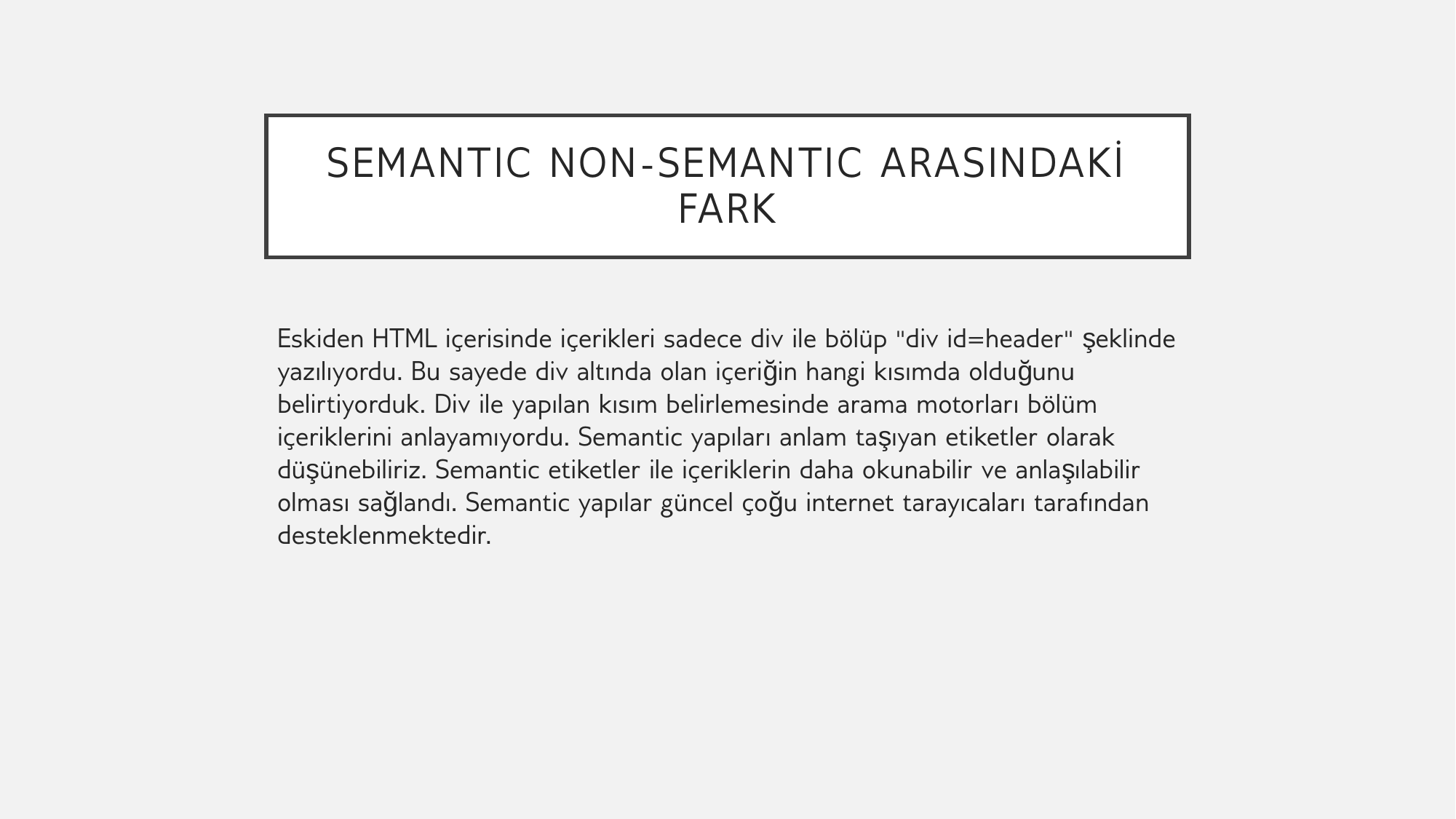

# Semantıc non-semantıc arasındaki fark
Eskiden HTML içerisinde içerikleri sadece div ile bölüp "div id=header" şeklinde yazılıyordu. Bu sayede div altında olan içeriğin hangi kısımda olduğunu belirtiyorduk. Div ile yapılan kısım belirlemesinde arama motorları bölüm içeriklerini anlayamıyordu. Semantic yapıları anlam taşıyan etiketler olarak düşünebiliriz. Semantic etiketler ile içeriklerin daha okunabilir ve anlaşılabilir olması sağlandı. Semantic yapılar güncel çoğu internet tarayıcaları tarafından desteklenmektedir.